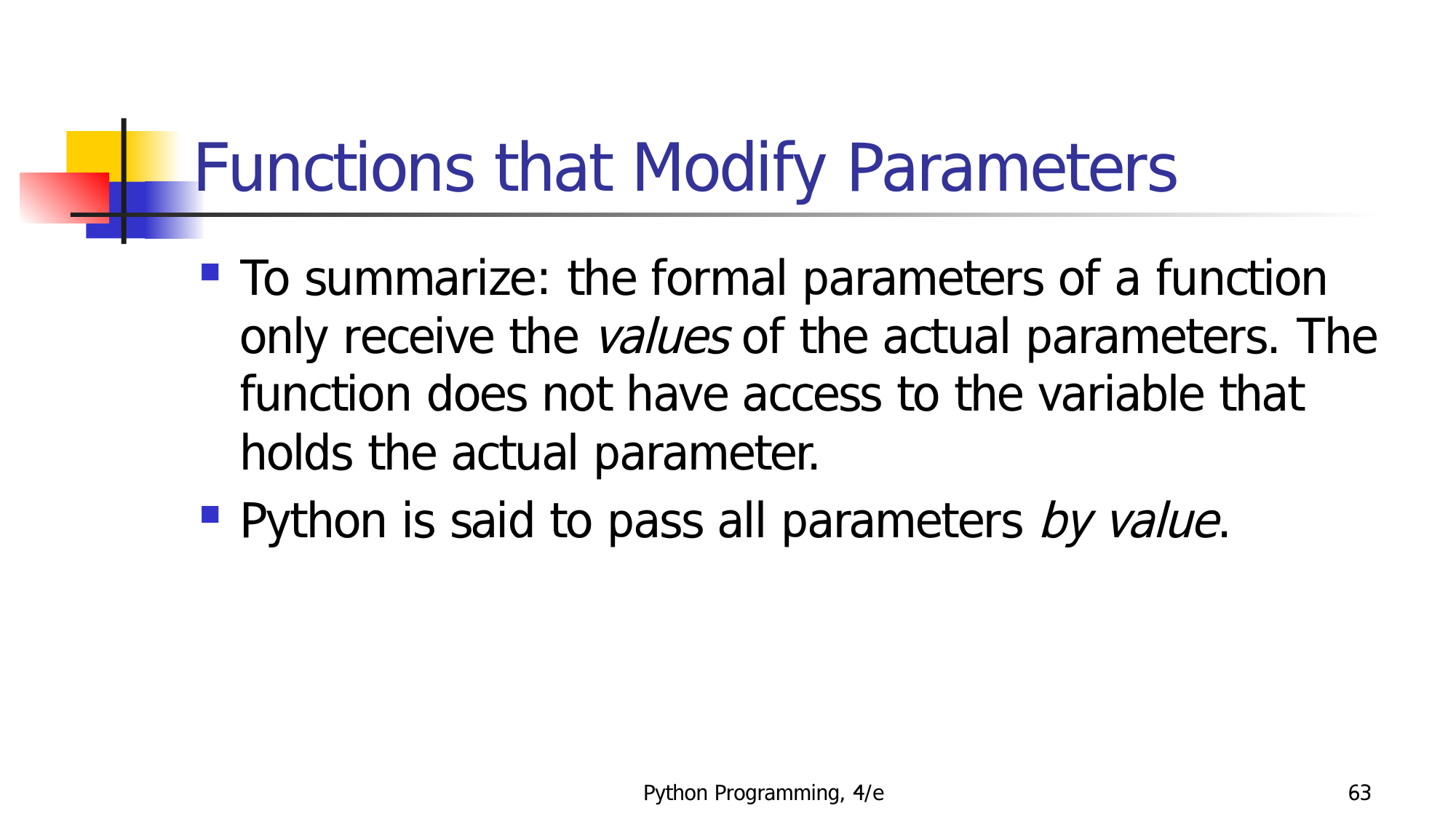

# Functions that Modify Parameters
To summarize: the formal parameters of a function only receive the values of the actual parameters. The function does not have access to the variable that holds the actual parameter.
Python is said to pass all parameters by value.
Python Programming, 4/e
63